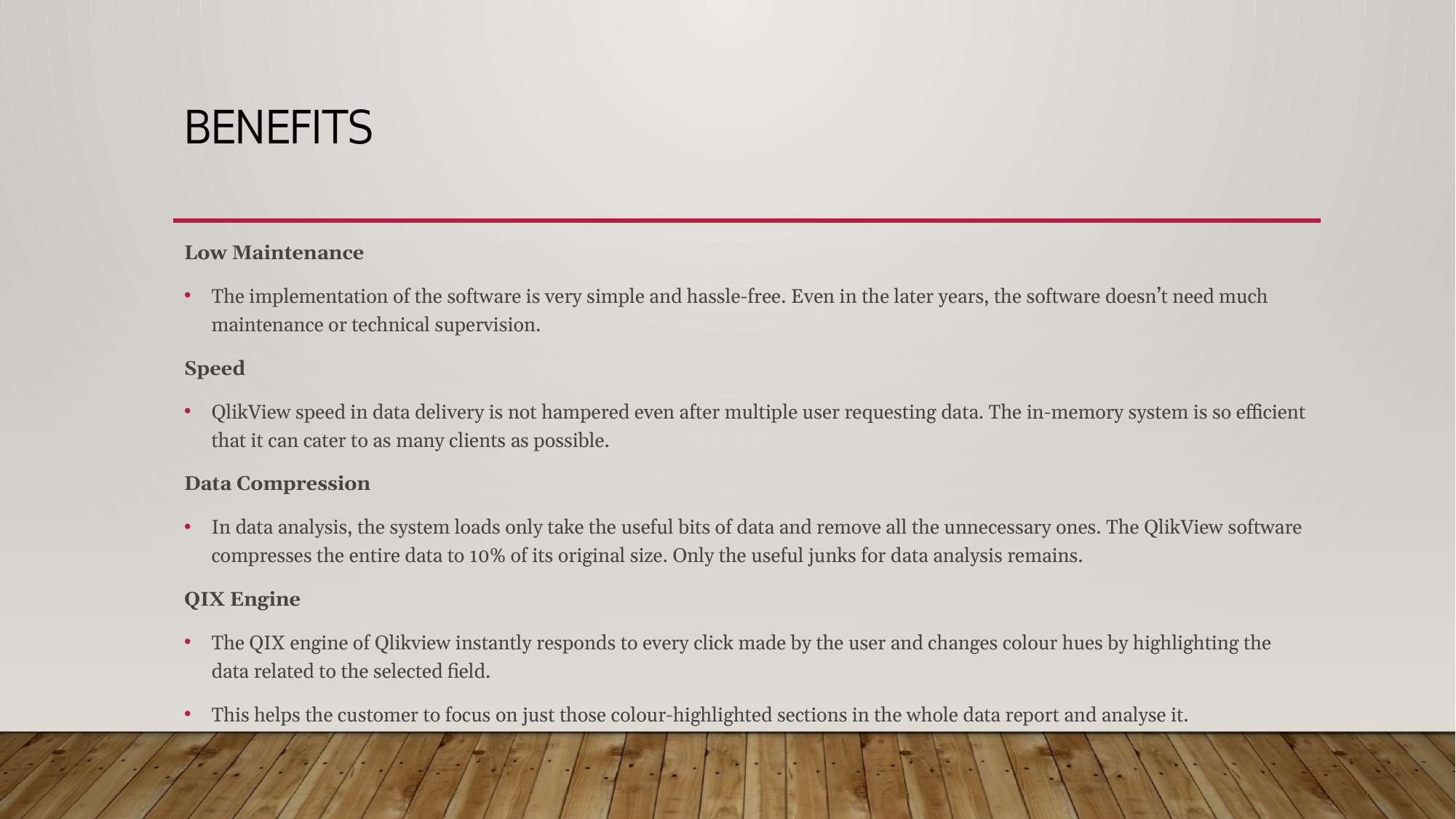

# Benefits
Low Maintenance
The implementation of the software is very simple and hassle-free. Even in the later years, the software doesn’t need much maintenance or technical supervision.
Speed
QlikView speed in data delivery is not hampered even after multiple user requesting data. The in-memory system is so efficient that it can cater to as many clients as possible.
Data Compression
In data analysis, the system loads only take the useful bits of data and remove all the unnecessary ones. The QlikView software compresses the entire data to 10% of its original size. Only the useful junks for data analysis remains.
QIX Engine
The QIX engine of Qlikview instantly responds to every click made by the user and changes colour hues by highlighting the data related to the selected field.
This helps the customer to focus on just those colour-highlighted sections in the whole data report and analyse it.